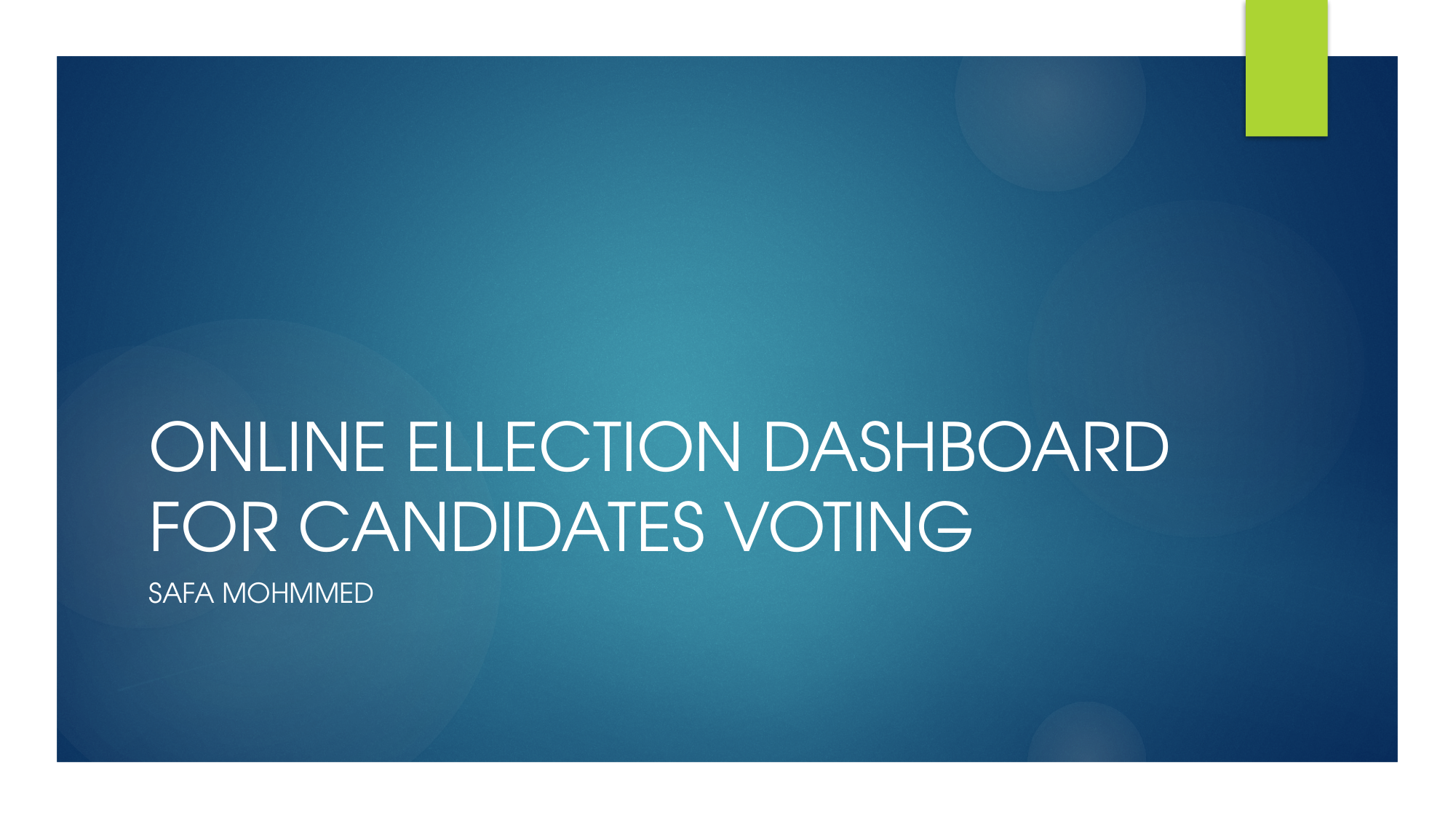

# ONLINE ELLECTION DASHBOARD FOR CANDIDATES VOTING
SAFA mOHMMED